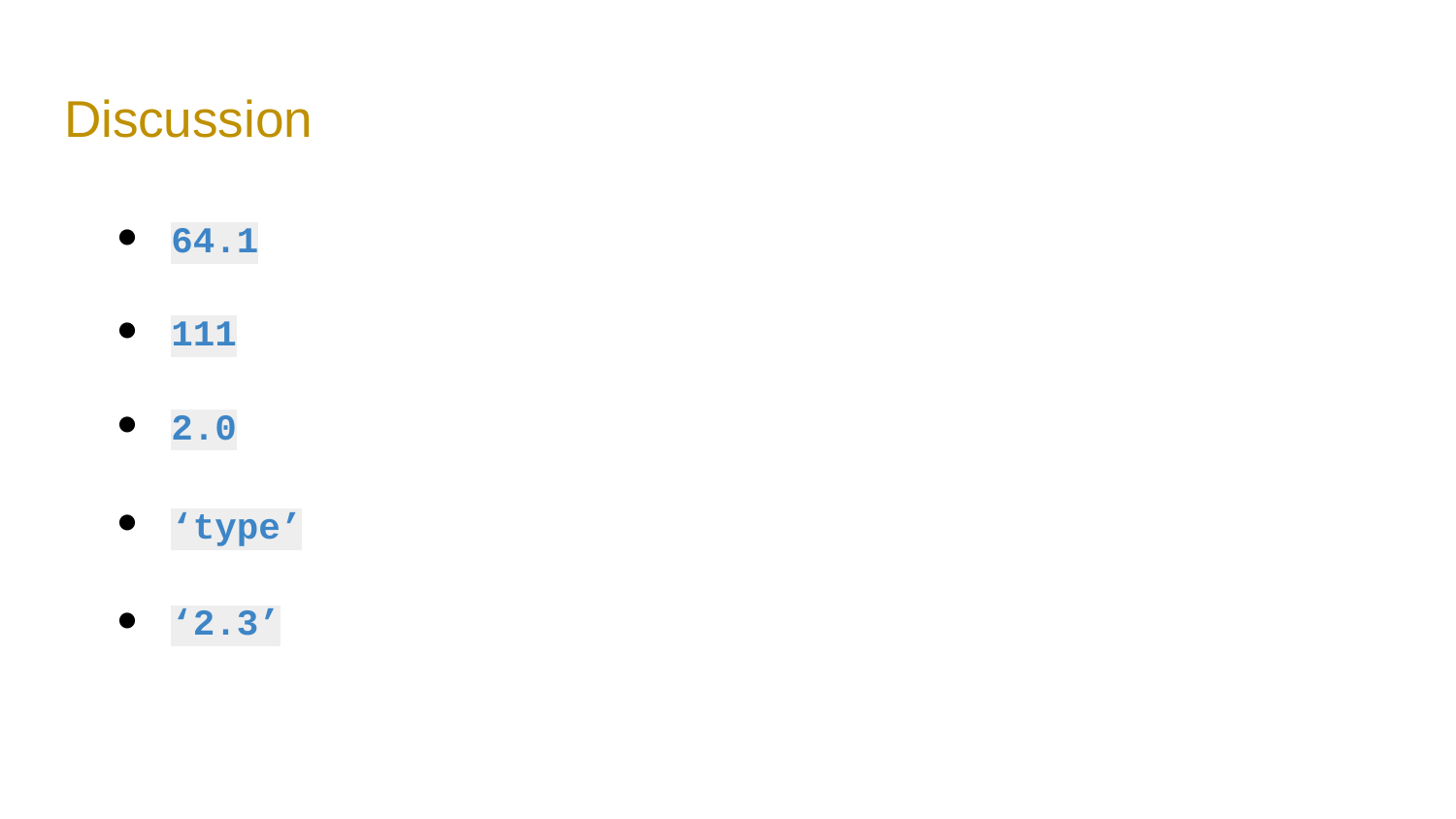

# Discussion
64.1

111

2.0

‘type’

‘2.3’